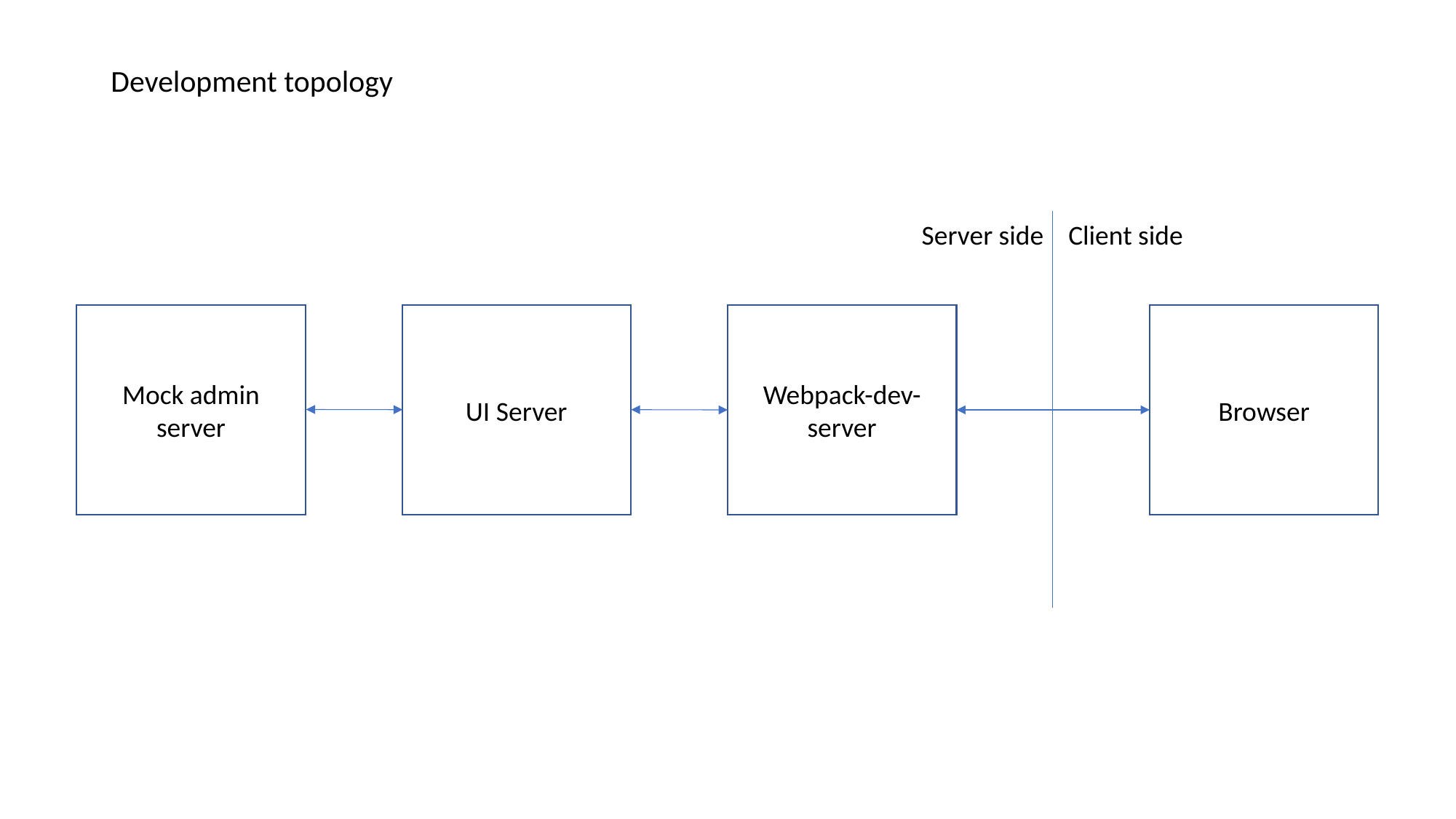

Development topology
Server side    Client side
Mock admin server
UI Server
Webpack-dev-server
Browser